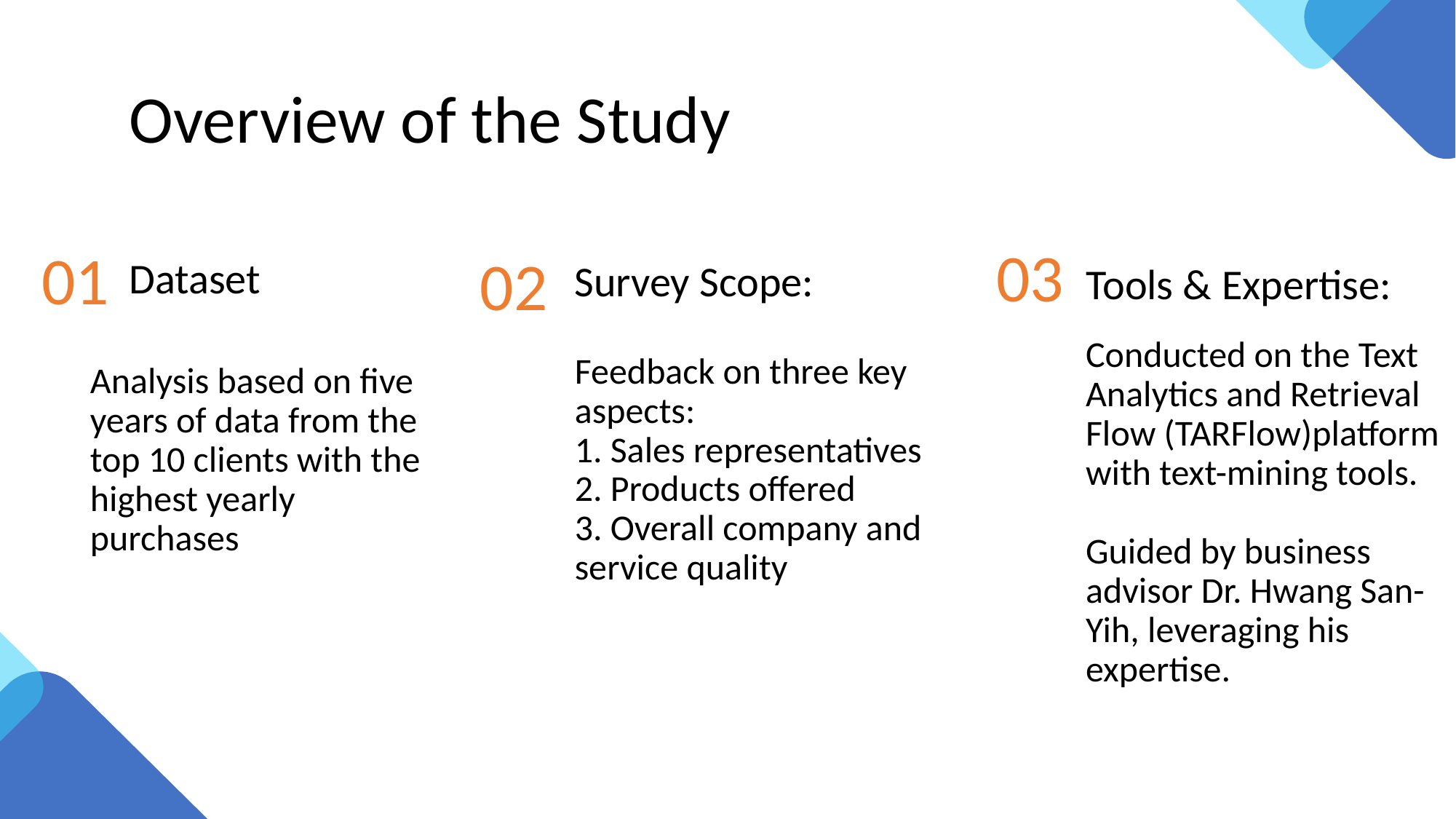

# Overview of the Study
03
01
Dataset
02
Survey Scope:
Tools & Expertise:
Analysis based on five years of data from the top 10 clients with the highest yearly purchases
Feedback on three key aspects:
1. Sales representatives
2. Products offered
3. Overall company and service quality
Conducted on the Text Analytics and Retrieval Flow (TARFlow)platform with text-mining tools.
Guided by business advisor Dr. Hwang San-Yih, leveraging his expertise.